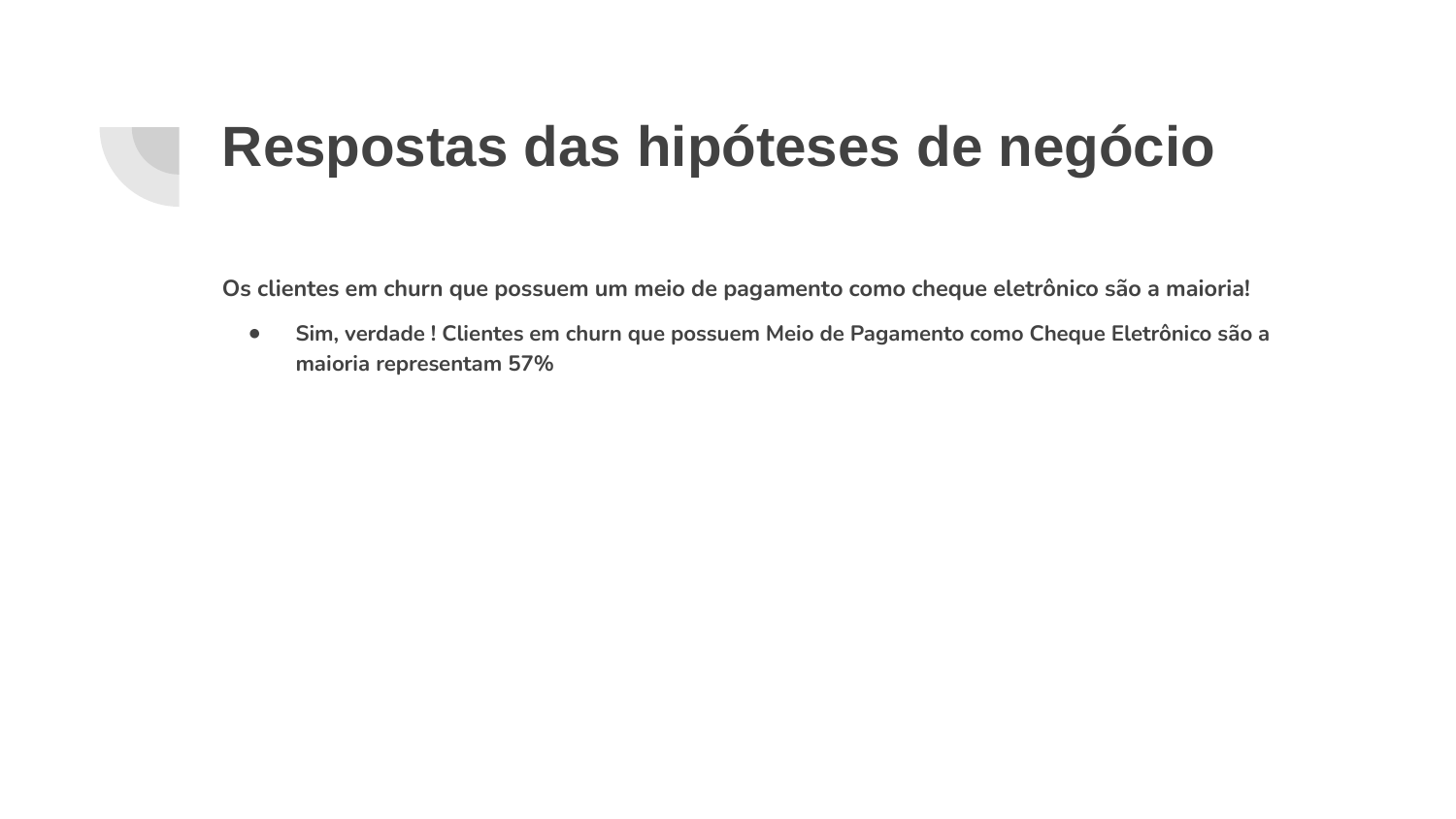

# Respostas das hipóteses de negócio
Os clientes em churn que possuem um meio de pagamento como cheque eletrônico são a maioria!
Sim, verdade ! Clientes em churn que possuem Meio de Pagamento como Cheque Eletrônico são a maioria representam 57%